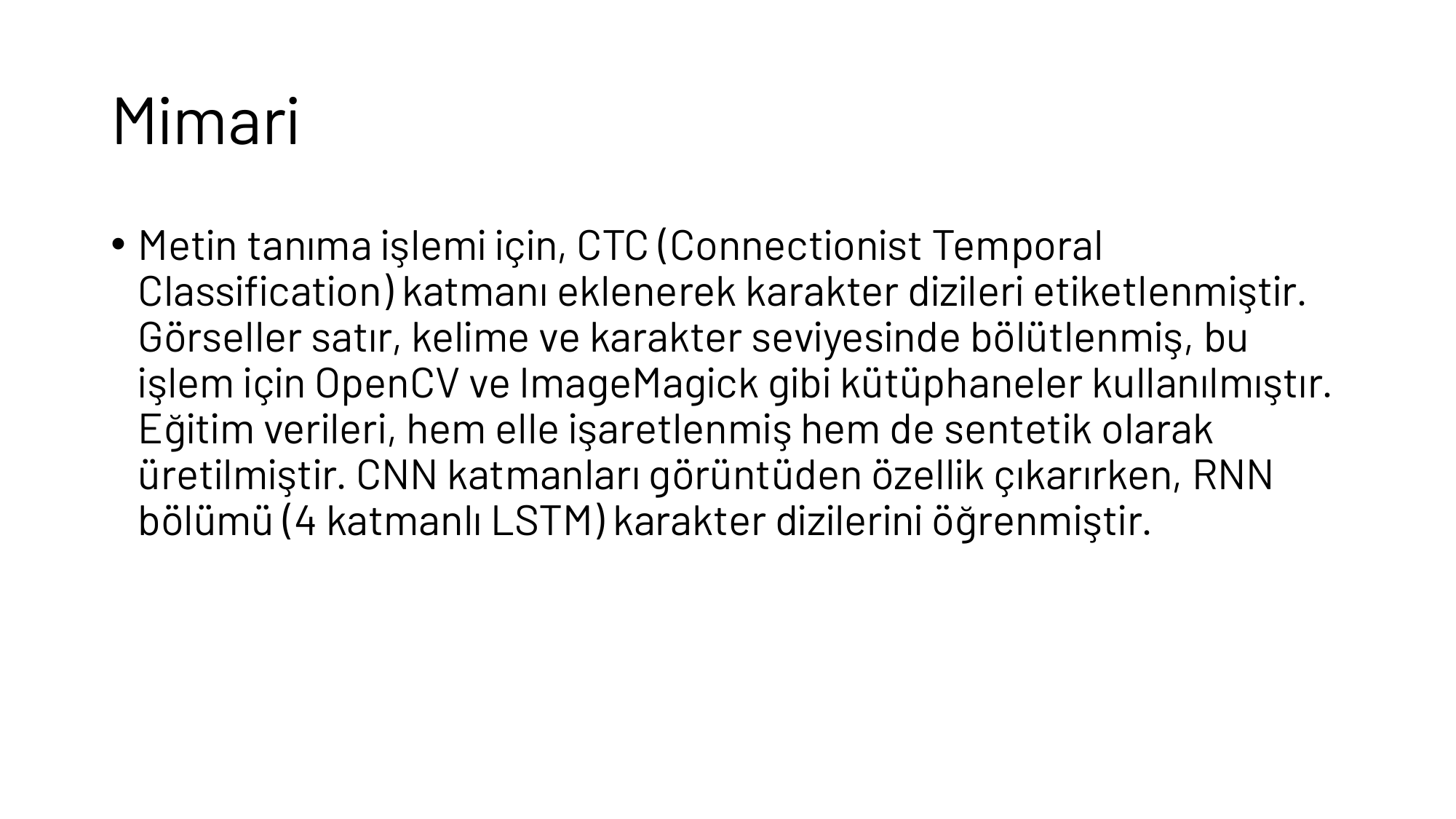

# Mimari
Metin tanıma işlemi için, CTC (Connectionist Temporal Classification) katmanı eklenerek karakter dizileri etiketlenmiştir. Görseller satır, kelime ve karakter seviyesinde bölütlenmiş, bu işlem için OpenCV ve ImageMagick gibi kütüphaneler kullanılmıştır. Eğitim verileri, hem elle işaretlenmiş hem de sentetik olarak üretilmiştir. CNN katmanları görüntüden özellik çıkarırken, RNN bölümü (4 katmanlı LSTM) karakter dizilerini öğrenmiştir.